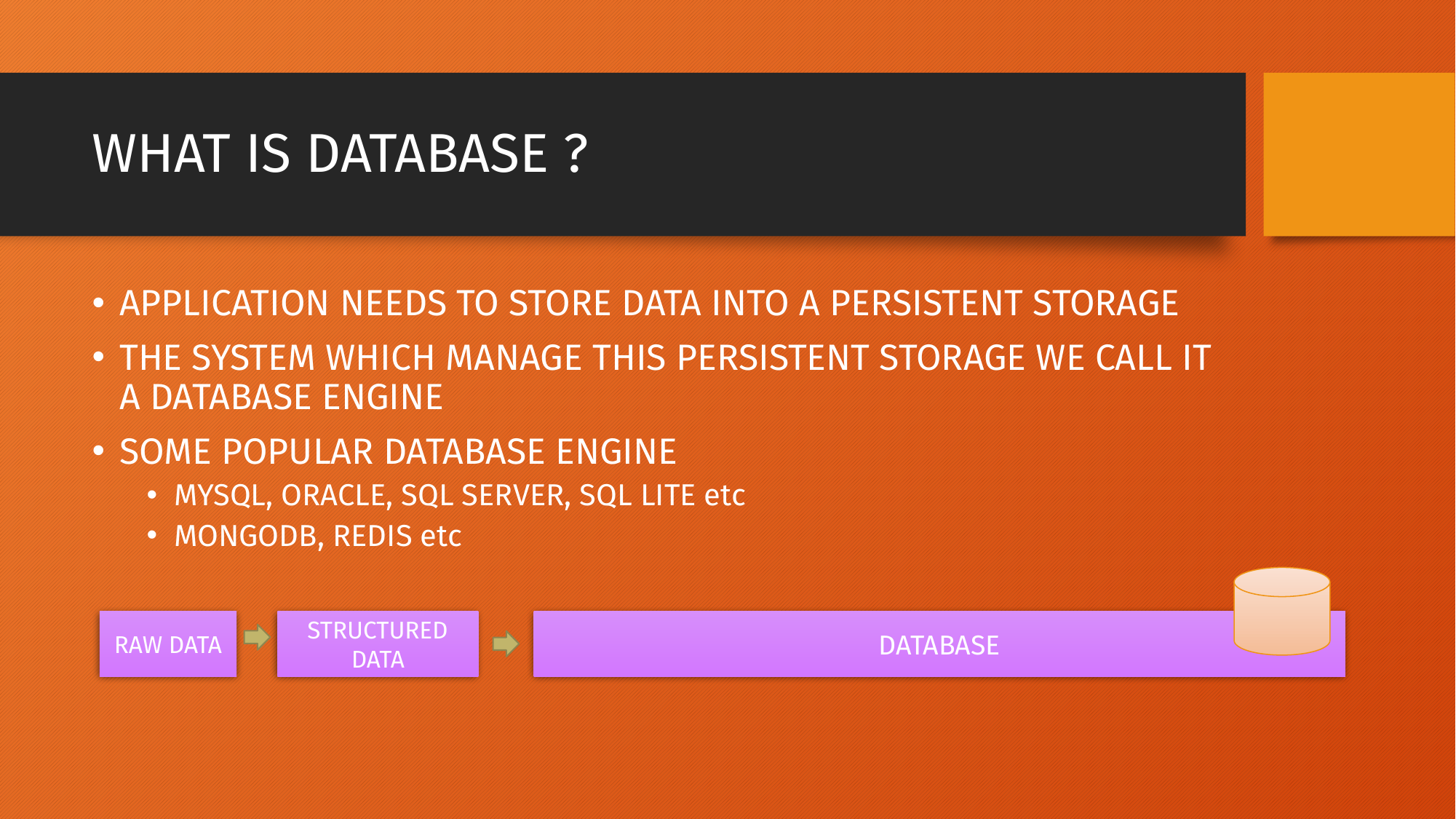

# WHAT IS DATABASE ?
APPLICATION NEEDS TO STORE DATA INTO A PERSISTENT STORAGE
THE SYSTEM WHICH MANAGE THIS PERSISTENT STORAGE WE CALL IT A DATABASE ENGINE
SOME POPULAR DATABASE ENGINE
MYSQL, ORACLE, SQL SERVER, SQL LITE etc
MONGODB, REDIS etc

DATABASE
STRUCTURED DATA
RAW DATA